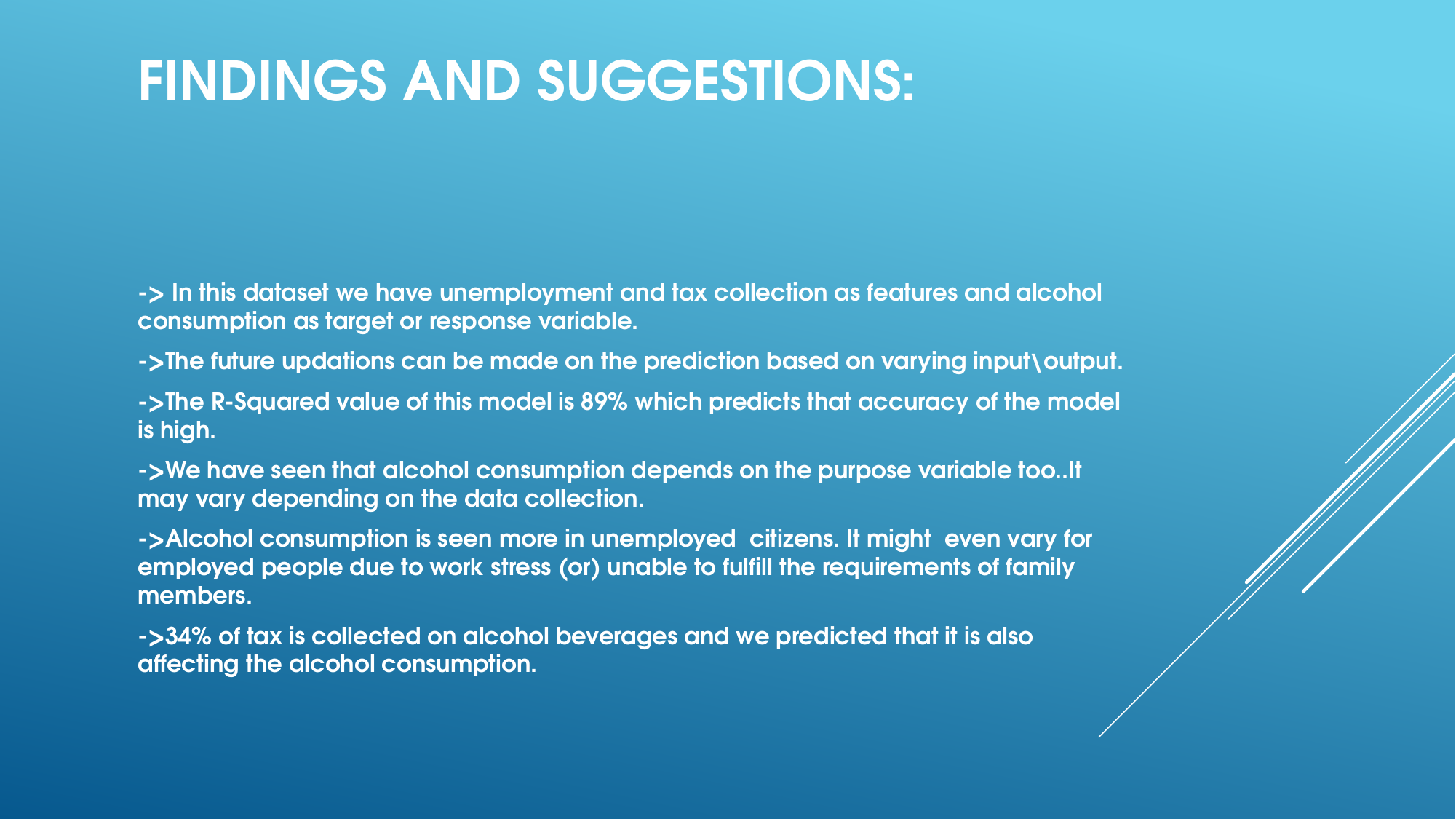

# Findings and Suggestions:
-> In this dataset we have unemployment and tax collection as features and alcohol consumption as target or response variable.
->The future updations can be made on the prediction based on varying input\output.
->The R-Squared value of this model is 89% which predicts that accuracy of the model is high.
->We have seen that alcohol consumption depends on the purpose variable too..It may vary depending on the data collection.
->Alcohol consumption is seen more in unemployed  citizens. It might  even vary for employed people due to work stress (or) unable to fulfill the requirements of family members.
->34% of tax is collected on alcohol beverages and we predicted that it is also affecting the alcohol consumption.